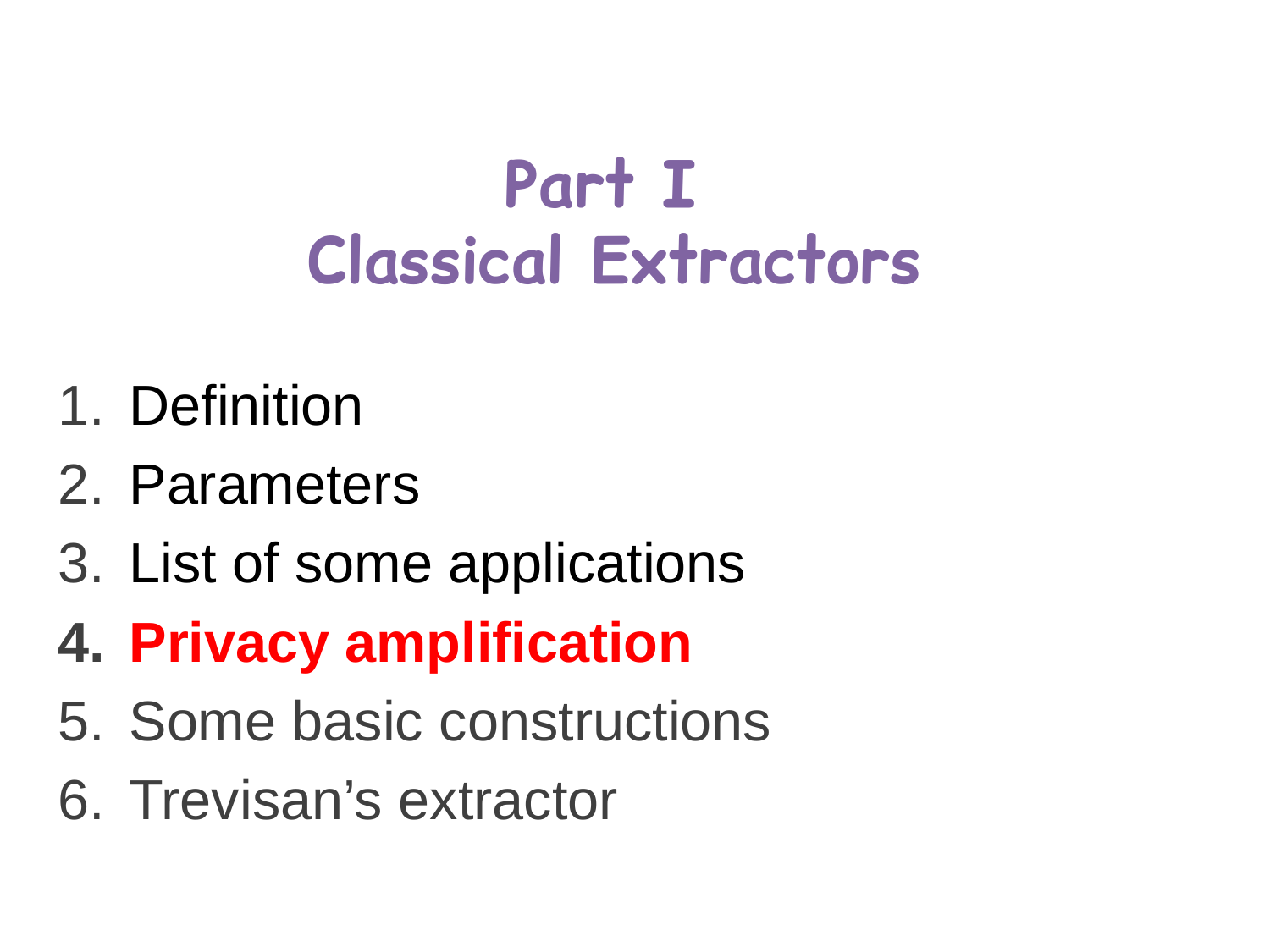

# Part I Classical Extractors
Definition
Parameters
List of some applications
Privacy amplification
Some basic constructions
Trevisan’s extractor